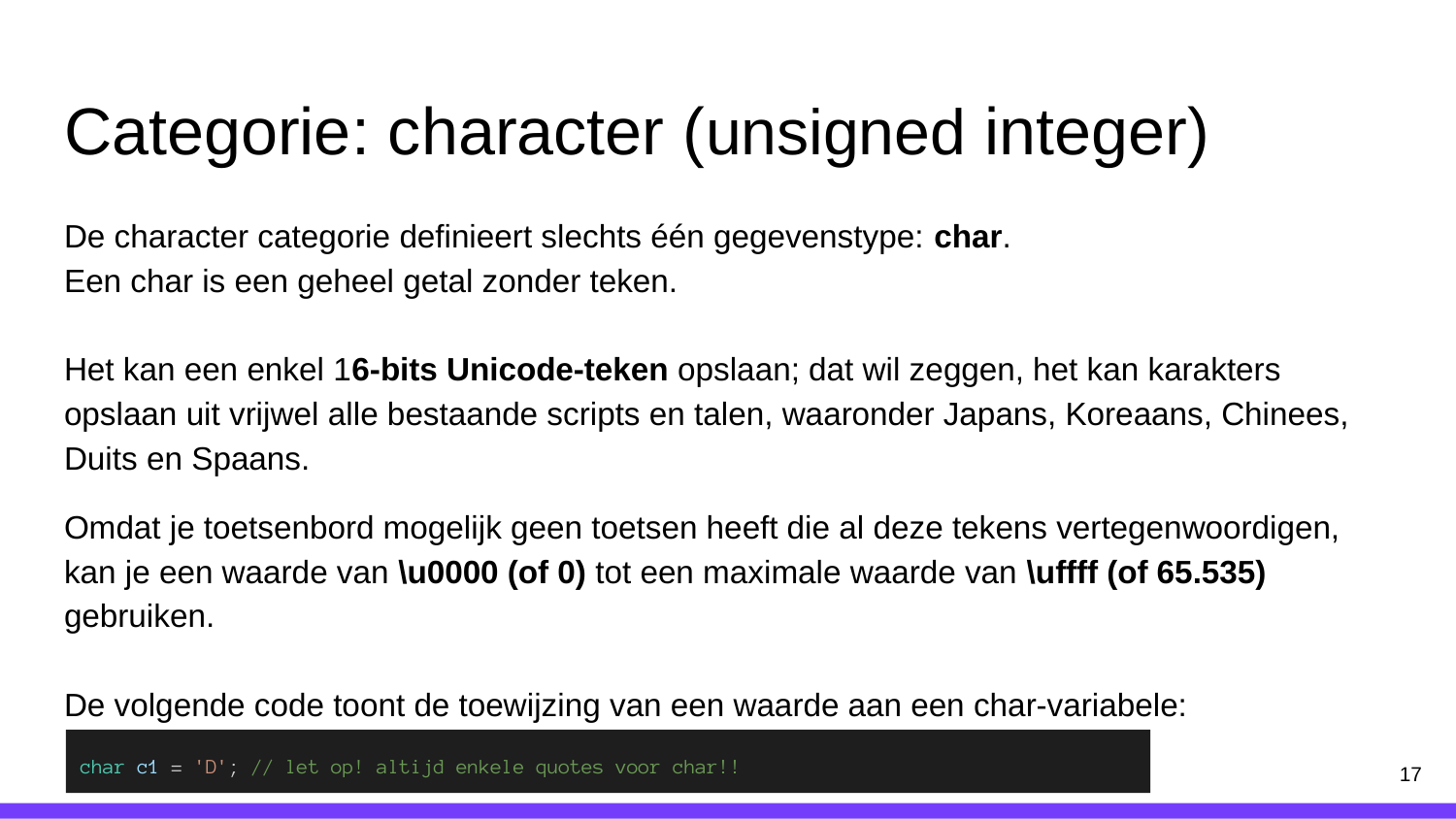

# Categorie: character (unsigned integer)
De character categorie definieert slechts één gegevenstype: char.
Een char is een geheel getal zonder teken.
Het kan een enkel 16-bits Unicode-teken opslaan; dat wil zeggen, het kan karakters opslaan uit vrijwel alle bestaande scripts en talen, waaronder Japans, Koreaans, Chinees, Duits en Spaans.
Omdat je toetsenbord mogelijk geen toetsen heeft die al deze tekens vertegenwoordigen, kan je een waarde van \u0000 (of 0) tot een maximale waarde van \uffff (of 65.535) gebruiken.
De volgende code toont de toewijzing van een waarde aan een char-variabele:
char c1 = 'D'; // let op! altijd enkele quotes voor char!!
17